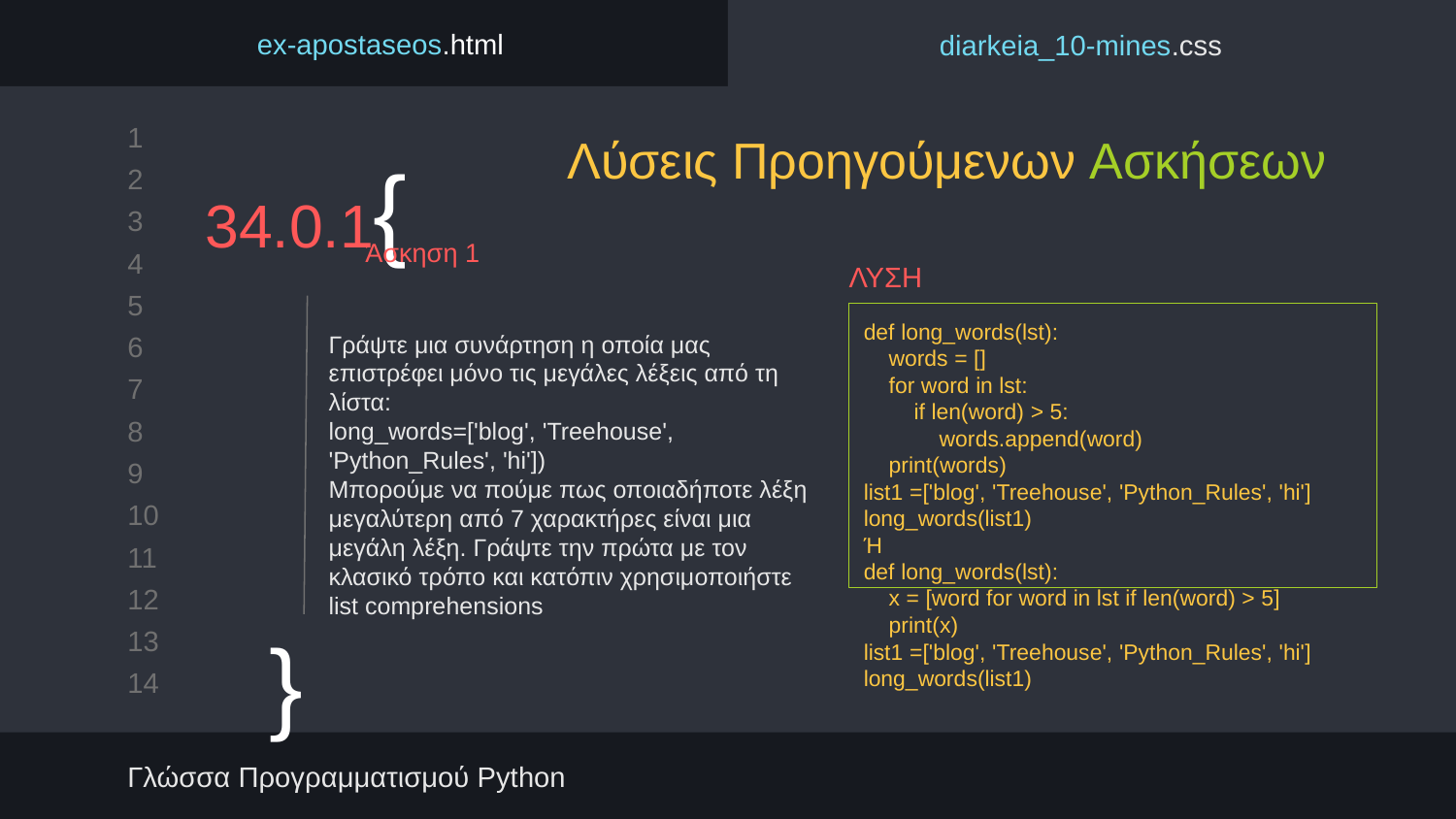

ex-apostaseos.html
diarkeia_10-mines.css
# Λύσεις Προηγούμενων Ασκήσεων
34.0.1{
Άσκηση 1
ΛΥΣΗ
def long_words(lst):
    words = []
    for word in lst:
        if len(word) > 5:
            words.append(word)
    print(words)
list1 =['blog', 'Treehouse', 'Python_Rules', 'hi']
long_words(list1)
Ή
def long_words(lst):
    x = [word for word in lst if len(word) > 5]
    print(x)
list1 =['blog', 'Treehouse', 'Python_Rules', 'hi']
long_words(list1)
Γράψτε μια συνάρτηση η οποία μας επιστρέφει μόνο τις μεγάλες λέξεις από τη λίστα:
long_words=['blog', 'Treehouse', 'Python_Rules', 'hi'])
Μπορούμε να πούμε πως οποιαδήποτε λέξη μεγαλύτερη από 7 χαρακτήρες είναι μια μεγάλη λέξη. Γράψτε την πρώτα με τον κλασικό τρόπο και κατόπιν χρησιμοποιήστε list comprehensions
}
Γλώσσα Προγραμματισμού Python